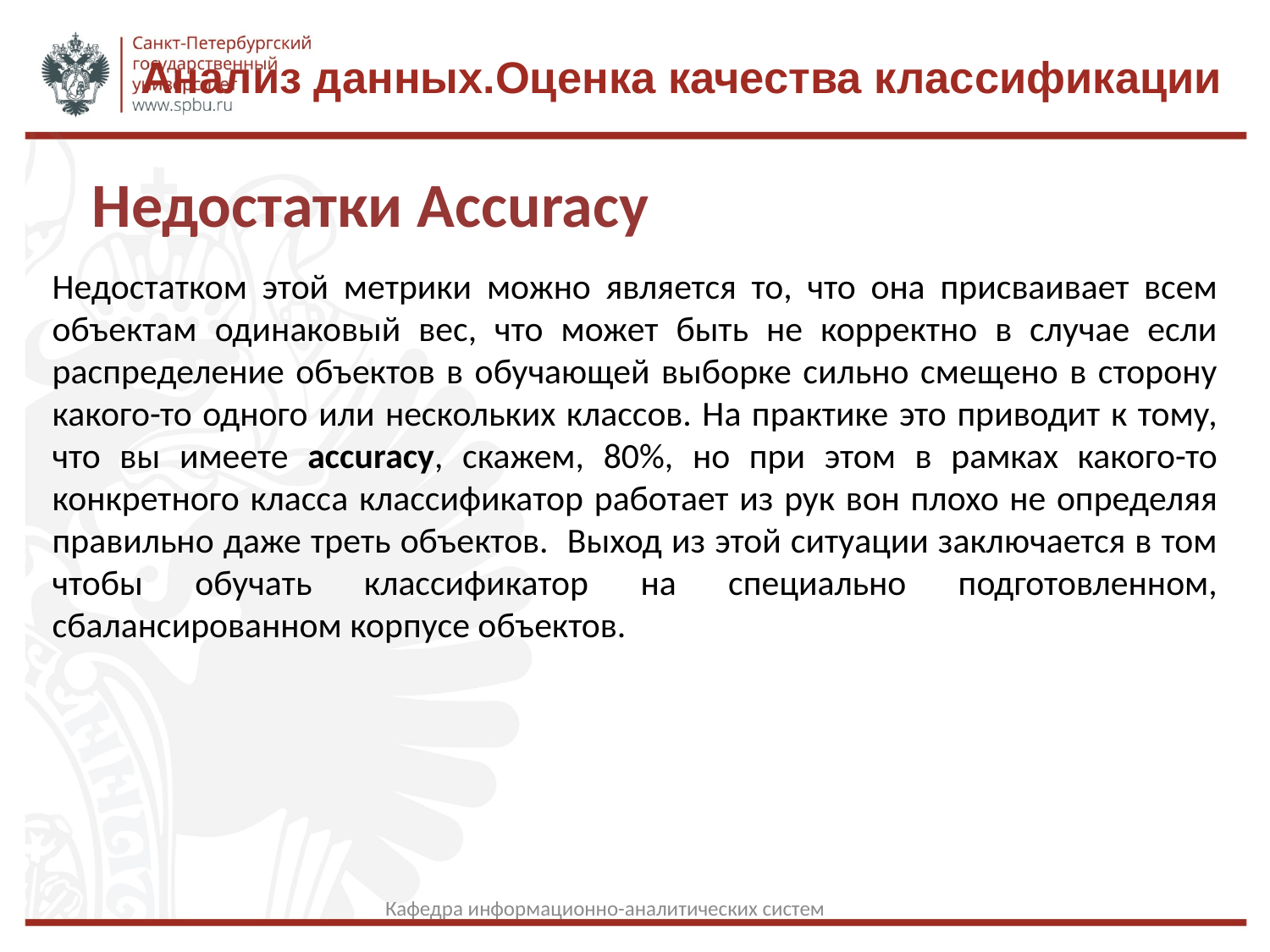

Анализ данных.Оценка качества классификации
Недостатки Accuracy

Недостатком этой метрики можно является то, что она присваивает всем объектам одинаковый вес, что может быть не корректно в случае если распределение объектов в обучающей выборке сильно смещено в сторону какого-то одного или нескольких классов. На практике это приводит к тому, что вы имеете accuracy, скажем, 80%, но при этом в рамках какого-то конкретного класса классификатор работает из рук вон плохо не определяя правильно даже треть объектов.  Выход из этой ситуации заключается в том чтобы обучать классификатор на специально подготовленном, сбалансированном корпусе объектов.

Кафедра информационно-аналитических систем